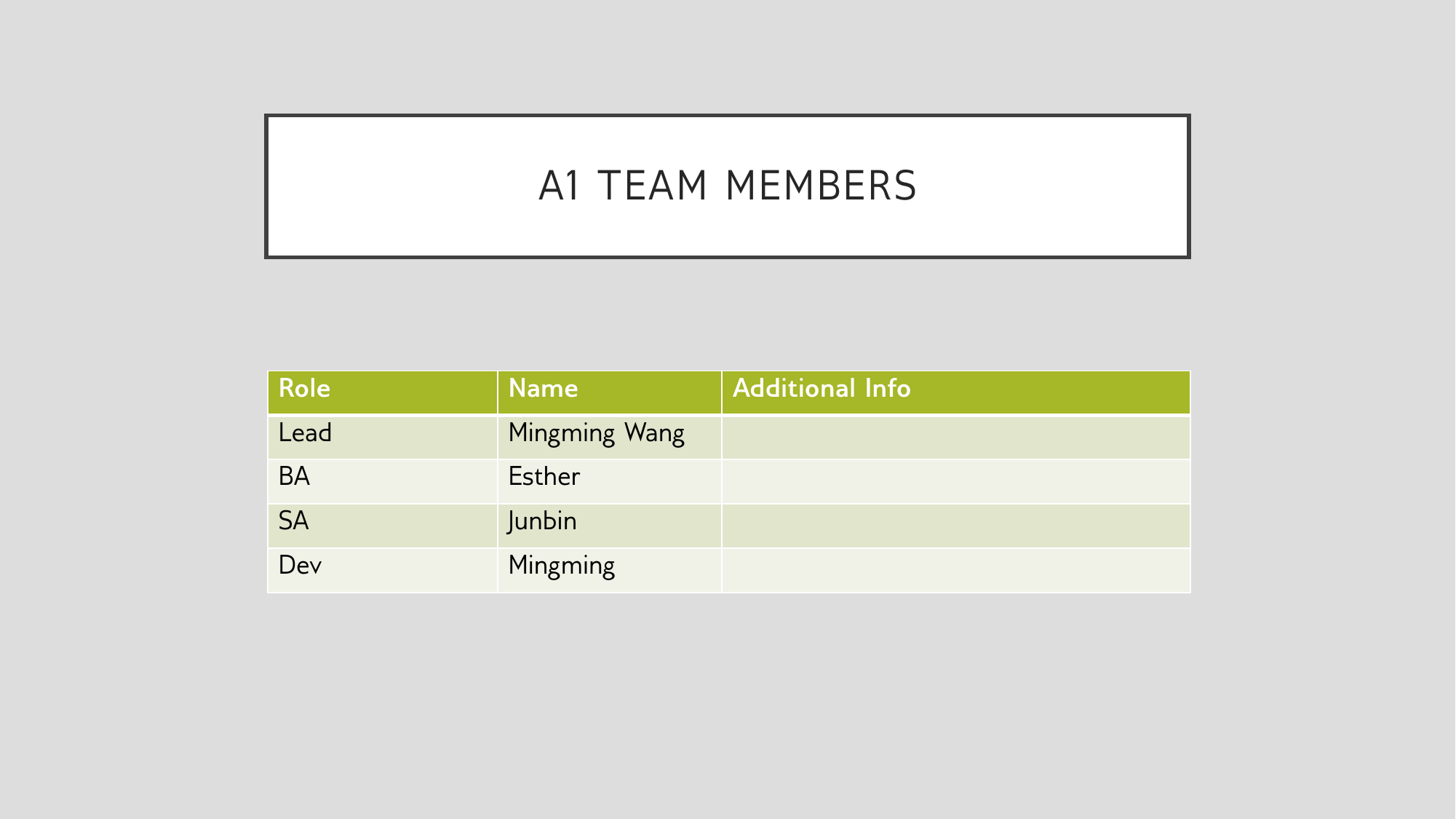

# A1 Team members
| Role | Name | Additional Info |
| --- | --- | --- |
| Lead | Mingming Wang |  |
| BA | Esther |  |
| SA | Junbin |  |
| Dev | Mingming |  |